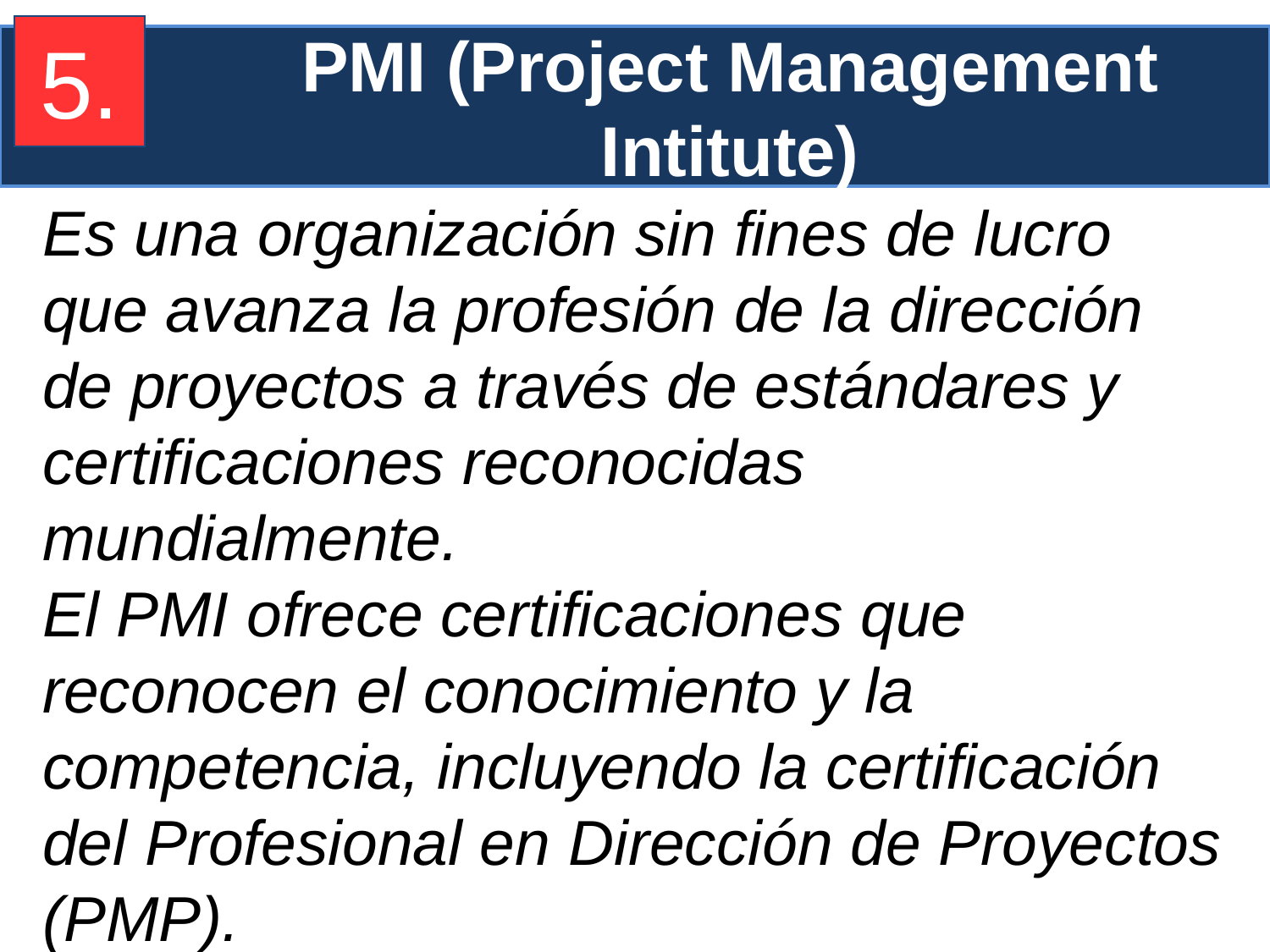

5.
PMI (Project Management Intitute)
Es una organización sin fines de lucro que avanza la profesión de la dirección de proyectos a través de estándares y certificaciones reconocidas mundialmente.
El PMI ofrece certificaciones que reconocen el conocimiento y la competencia, incluyendo la certificación del Profesional en Dirección de Proyectos (PMP).